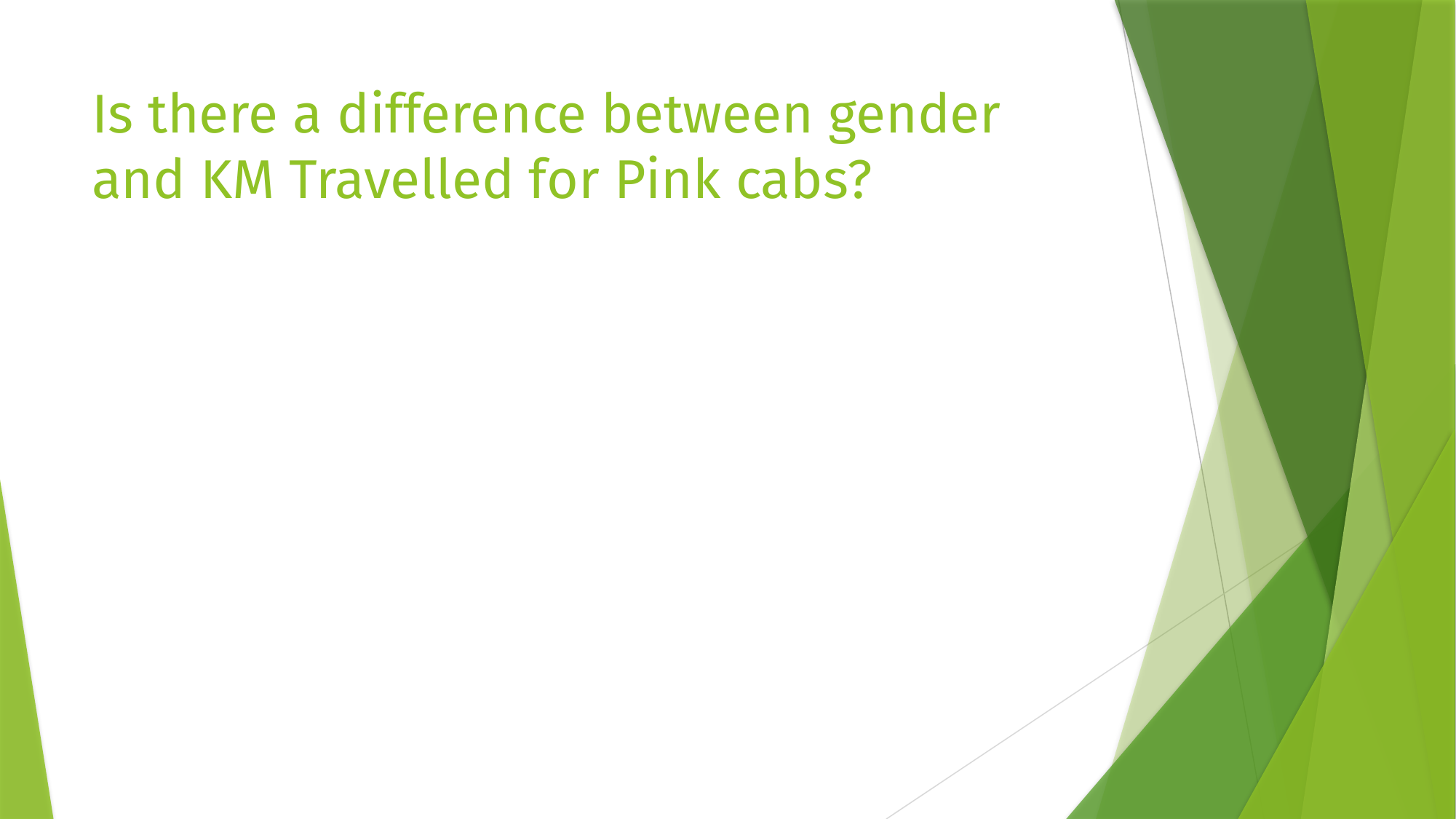

# Is there a difference between gender and KM Travelled for Pink cabs?